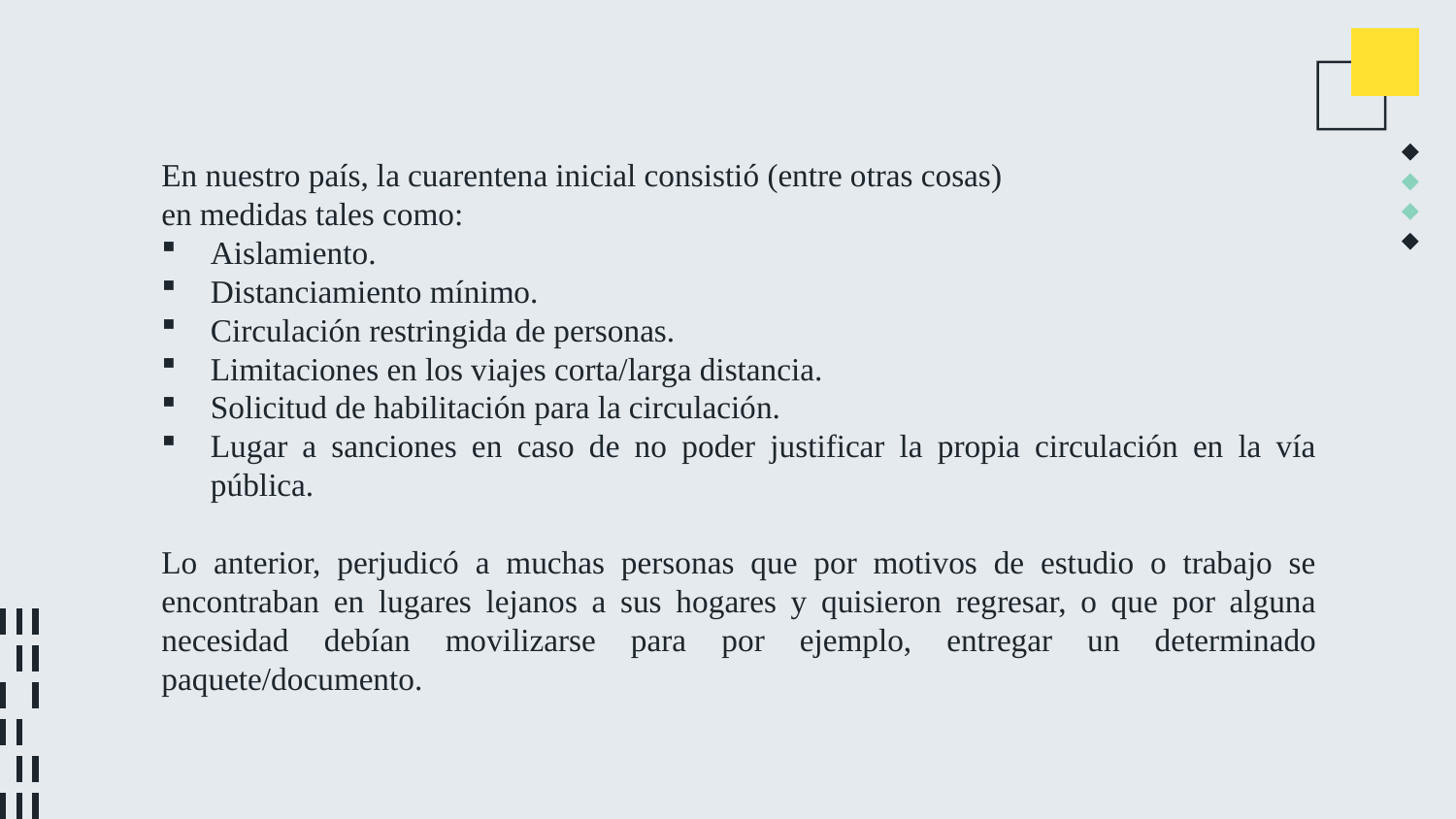

En nuestro país, la cuarentena inicial consistió (entre otras cosas)
en medidas tales como:
Aislamiento.
Distanciamiento mínimo.
Circulación restringida de personas.
Limitaciones en los viajes corta/larga distancia.
Solicitud de habilitación para la circulación.
Lugar a sanciones en caso de no poder justificar la propia circulación en la vía pública.

Lo anterior, perjudicó a muchas personas que por motivos de estudio o trabajo se encontraban en lugares lejanos a sus hogares y quisieron regresar, o que por alguna necesidad debían movilizarse para por ejemplo, entregar un determinado paquete/documento.